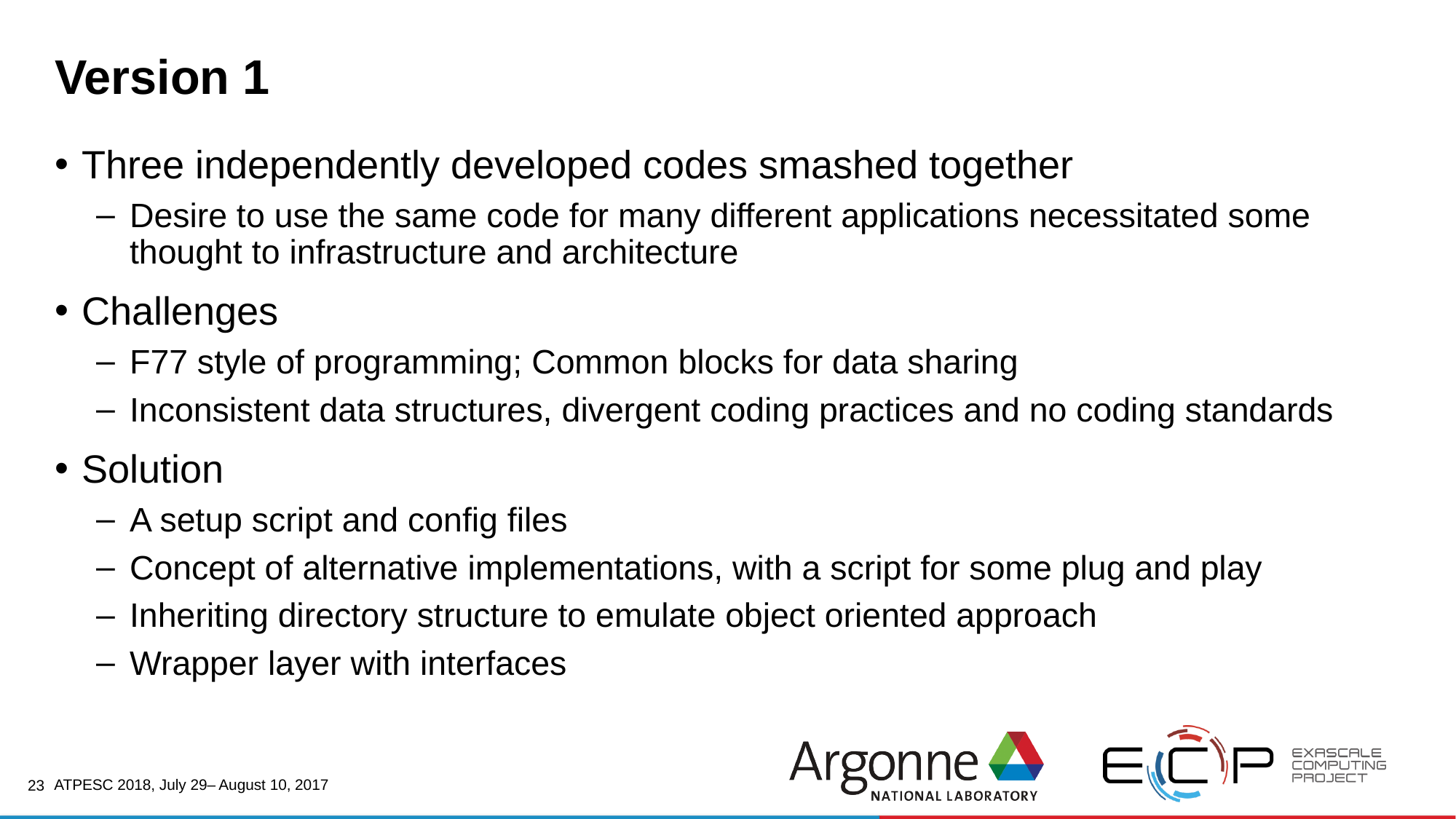

23
# Version 1
Three independently developed codes smashed together
Desire to use the same code for many different applications necessitated some thought to infrastructure and architecture
Challenges
F77 style of programming; Common blocks for data sharing
Inconsistent data structures, divergent coding practices and no coding standards
Solution
A setup script and config files
Concept of alternative implementations, with a script for some plug and play
Inheriting directory structure to emulate object oriented approach
Wrapper layer with interfaces